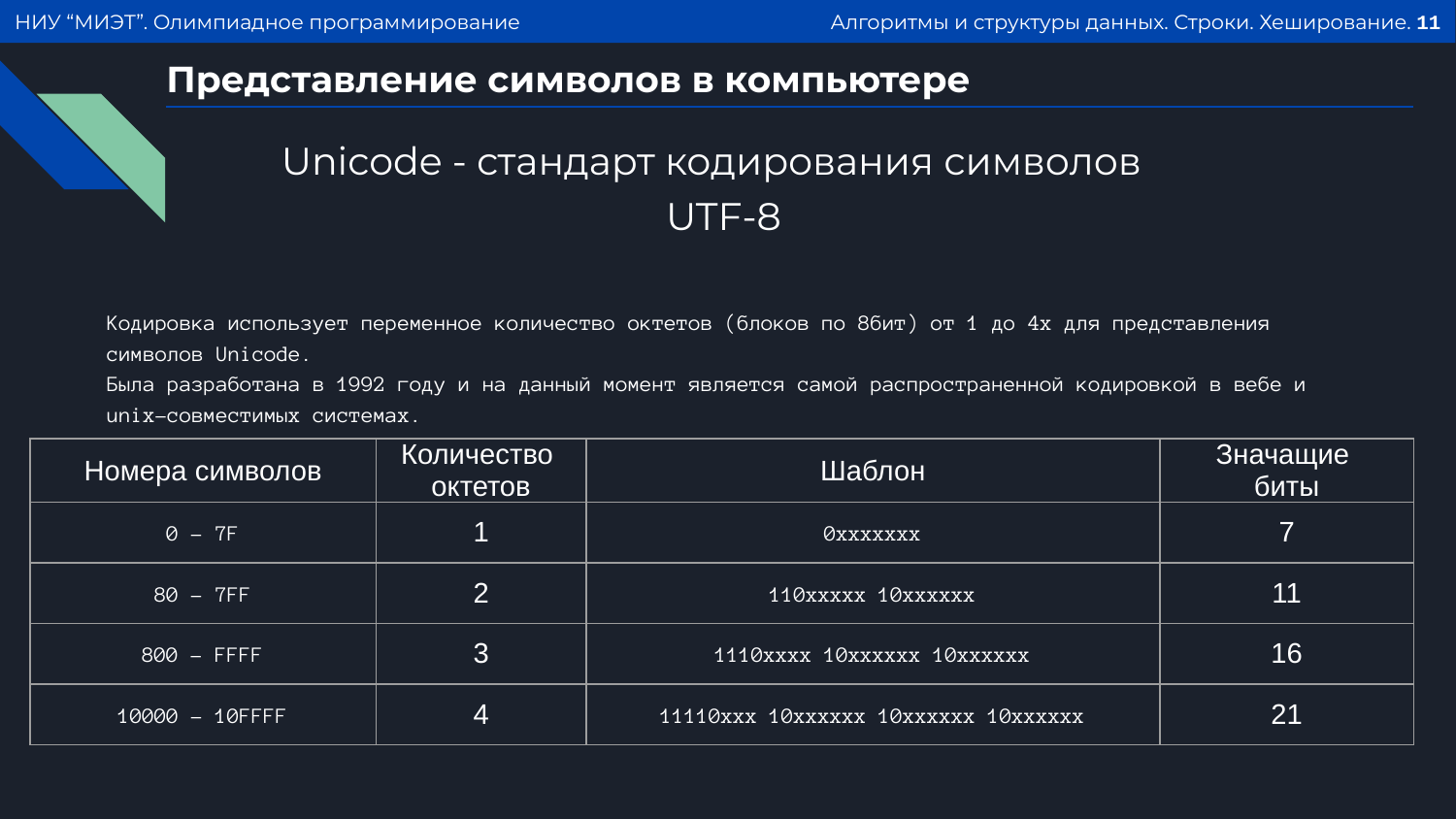

# Представление символов в компьютере
Unicode - стандарт кодирования символов
UTF-8
Кодировка использует переменное количество октетов (блоков по 8бит) от 1 до 4х для представления символов Unicode.
Была разработана в 1992 году и на данный момент является самой распространенной кодировкой в вебе и unix-совместимых системах.

| Номера символов | Количество октетов | Шаблон | Значащие биты |
| --- | --- | --- | --- |
| 0 - 7F | 1 | 0xxxxxxx | 7 |
| 80 - 7FF | 2 | 110xxxxx 10xxxxxx | 11 |
| 800 - FFFF | 3 | 1110xxxx 10xxxxxx 10xxxxxx | 16 |
| 10000 - 10FFFF | 4 | 11110xxx 10xxxxxx 10xxxxxx 10xxxxxx | 21 |